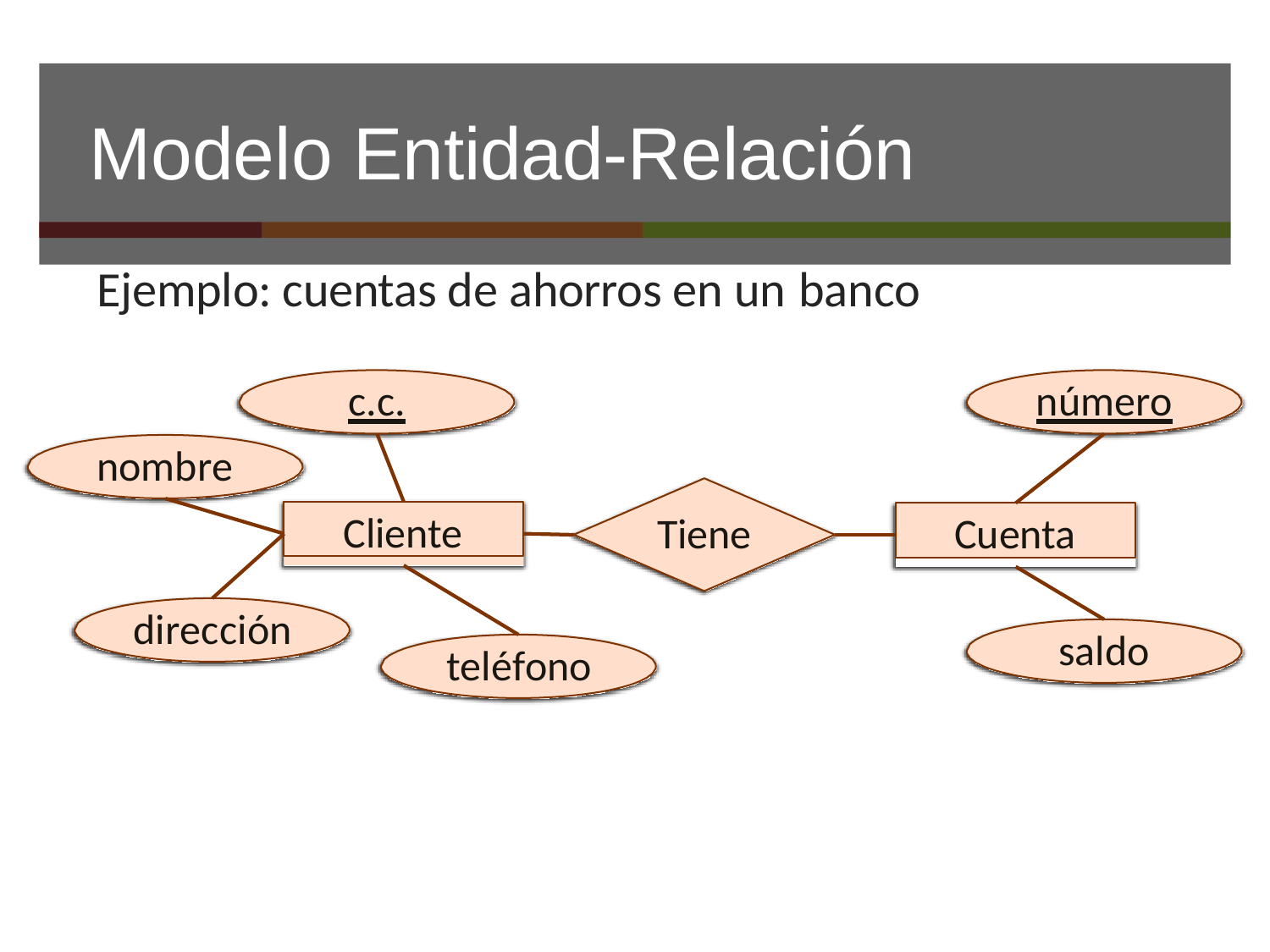

# Modelo Entidad-Relación
Ejemplo: cuentas de ahorros en un banco

c.c.
número

nombre

Cliente
Cuenta
Tiene

dirección

saldo

teléfono